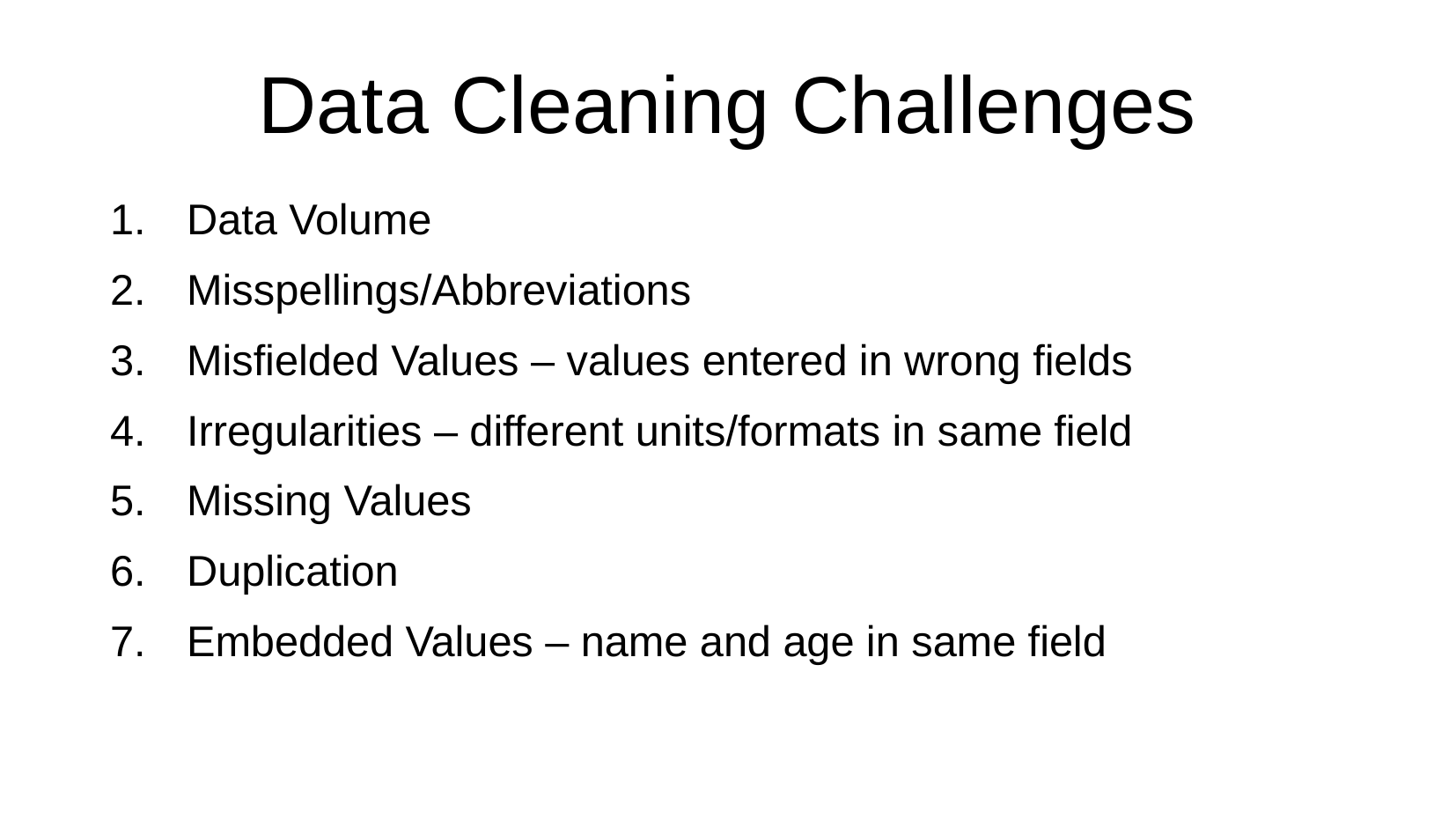

Data Cleaning Challenges
Data Volume
Misspellings/Abbreviations
Misfielded Values – values entered in wrong fields
Irregularities – different units/formats in same field
Missing Values
Duplication
Embedded Values – name and age in same field